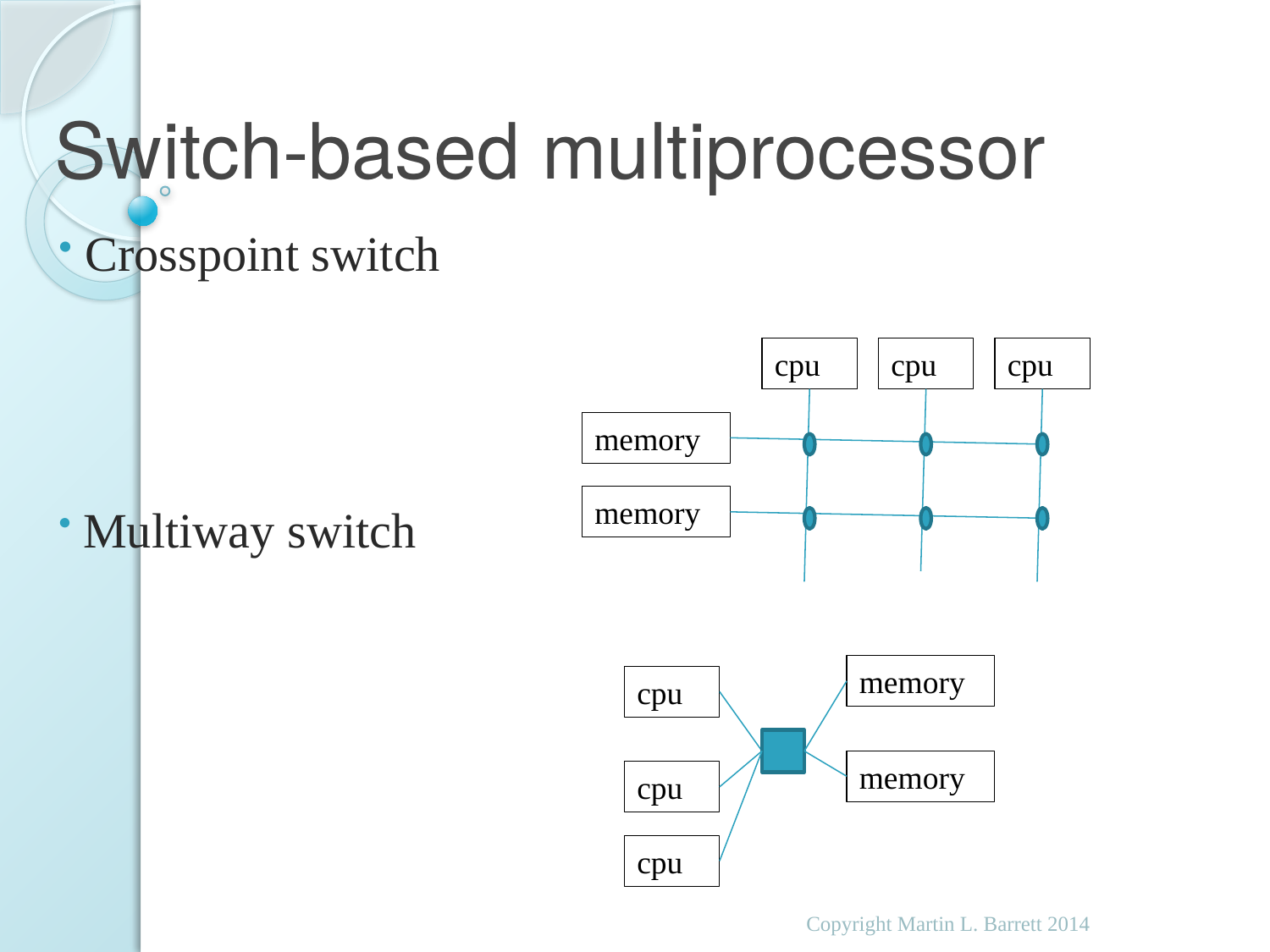

# Switch-based multiprocessor
 Crosspoint switch

 Multiway switch
cpu
cpu
cpu
memory

memory

memory
cpu

memory
cpu
cpu
Copyright Martin L. Barrett 2014